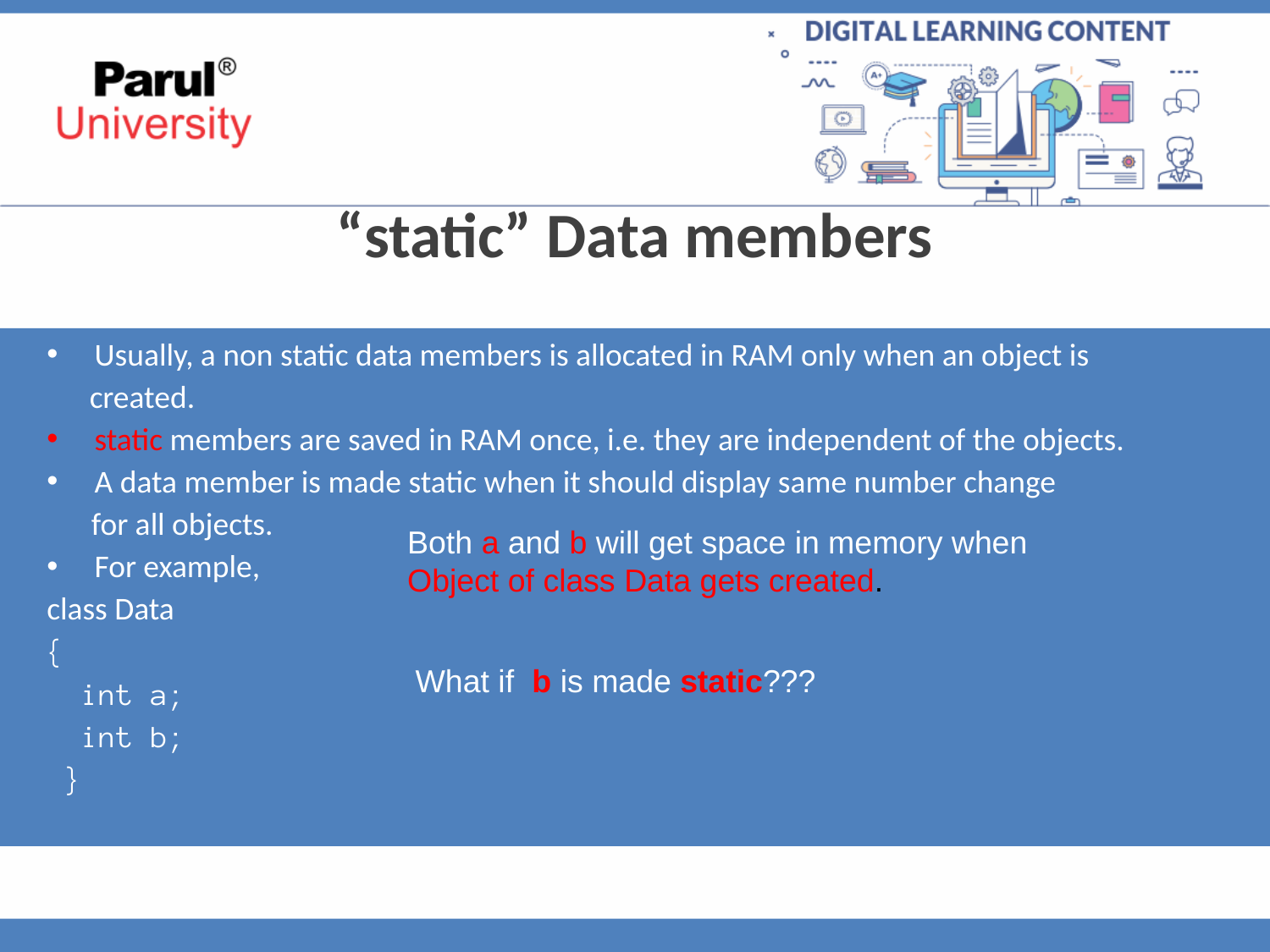

“static” Data members

Usually, a non static data members is allocated in RAM only when an object is
     created.
static members are saved in RAM once, i.e. they are independent of the objects.
A data member is made static when it should display same number change
     for all objects.
For example,
class Data
{
  int a;
  int b;
 }

Both a and b will get space in memory when Object of class Data gets created.
What if  b is made static???